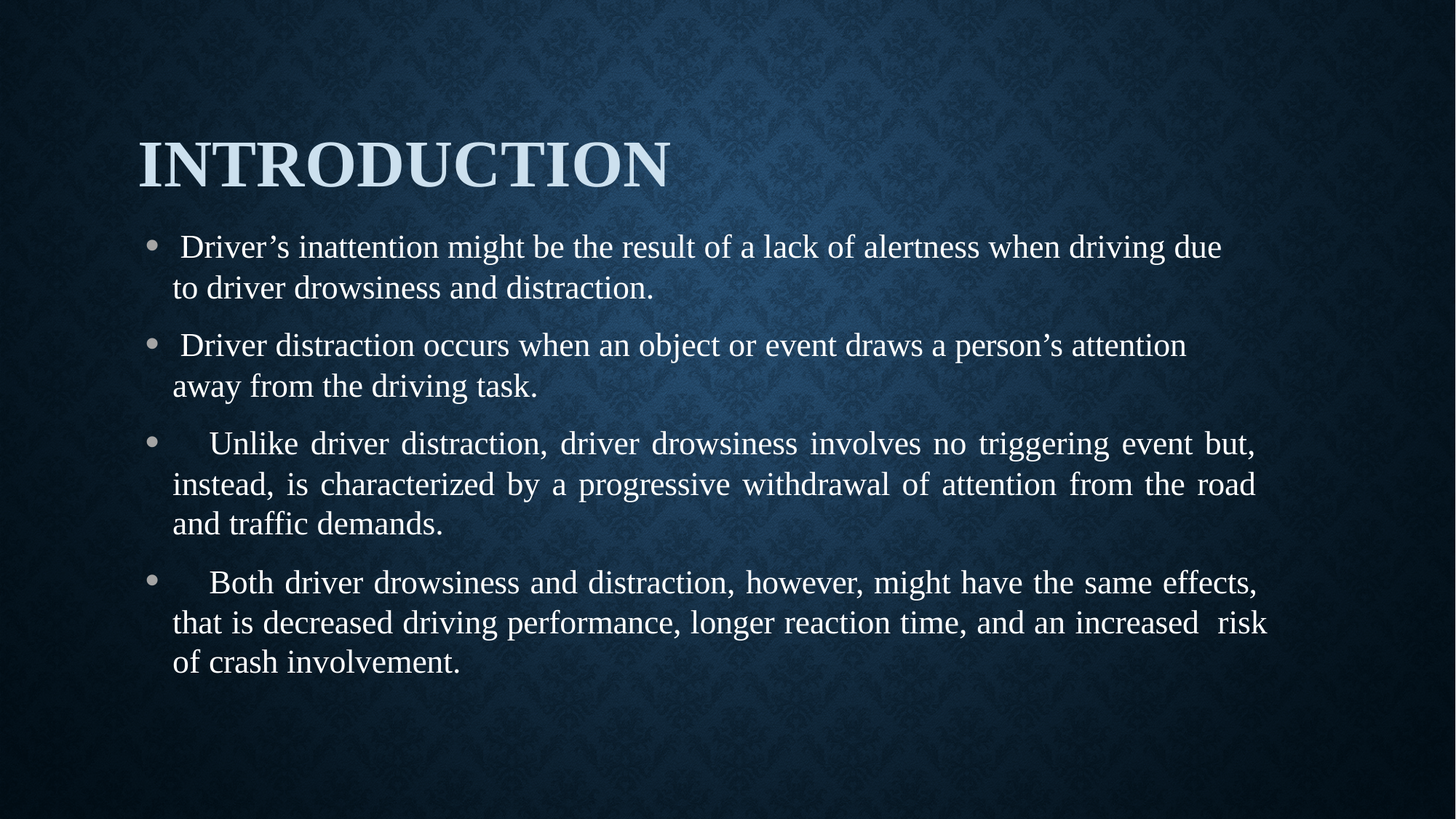

# INTRODUCTION
Driver’s inattention might be the result of a lack of alertness when driving due
to driver drowsiness and distraction.
Driver distraction occurs when an object or event draws a person’s attention
away from the driving task.
	Unlike driver distraction, driver drowsiness involves no triggering event but,  instead, is characterized by a progressive withdrawal of attention from the road  and traffic demands.
	Both driver drowsiness and distraction, however, might have the same effects,  that is decreased driving performance, longer reaction time, and an increased  risk of crash involvement.